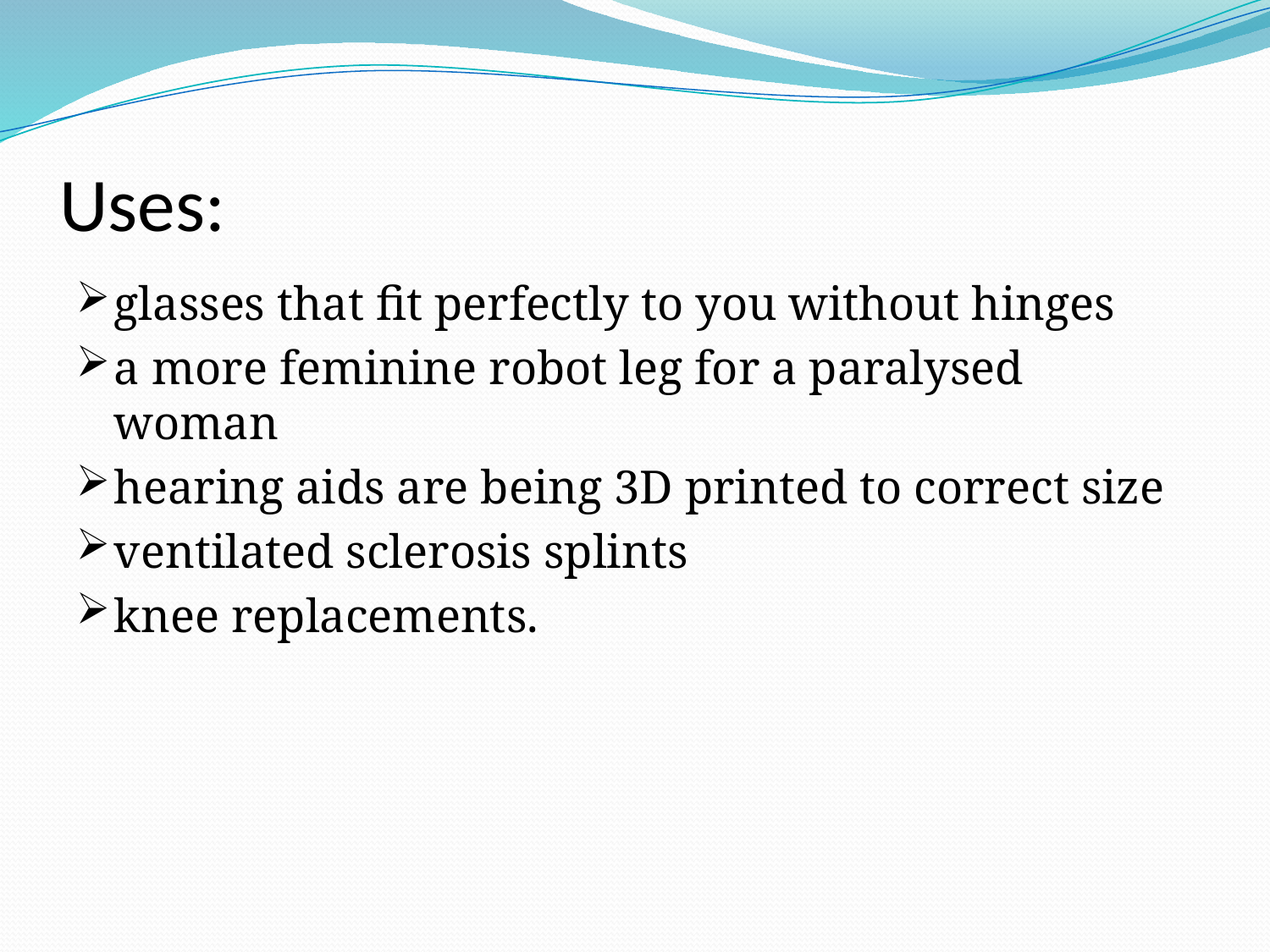

# Uses:
glasses that fit perfectly to you without hinges
a more feminine robot leg for a paralysed woman
hearing aids are being 3D printed to correct size
ventilated sclerosis splints
knee replacements.